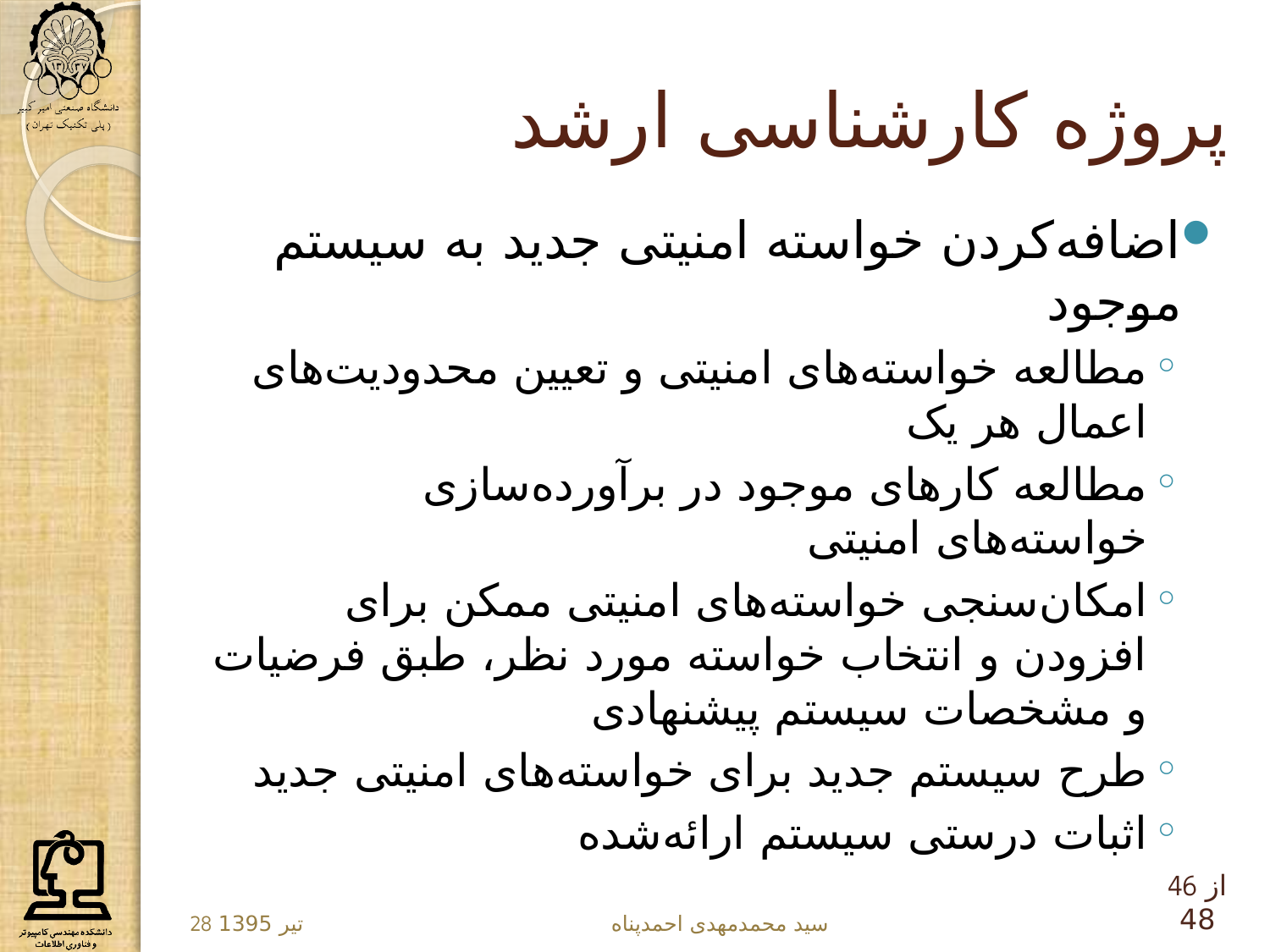

# پروژه کارشناسی ارشد
اضافه‌کردن خواسته امنیتی جدید به سیستم موجود
مطالعه خواسته‌های امنیتی و تعیین محدودیت‌های اعمال هر یک
مطالعه کارهای موجود در برآورده‌سازی خواسته‌های امنیتی
امکان‌سنجی خواسته‌های امنیتی ممکن برای افزودن و انتخاب خواسته مورد نظر، طبق فرضیات و مشخصات سیستم پیشنهادی
طرح سیستم جدید برای خواسته‌های امنیتی جدید
اثبات درستی سیستم ارائه‌شده

46 از 48